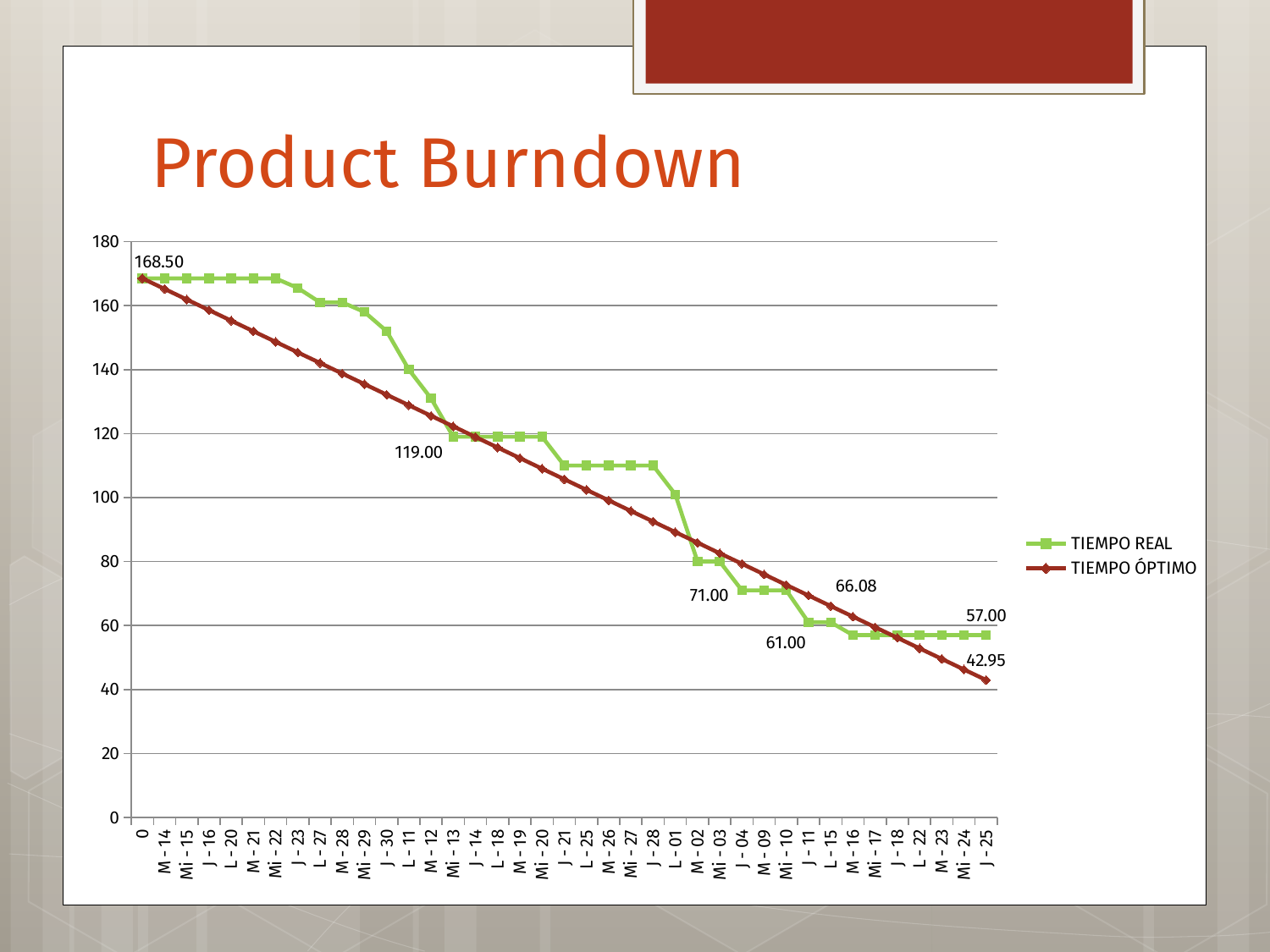

# Product Burndown

### Chart

| Category | TIEMPO REAL | TIEMPO ÓPTIMO |
|---|---|---|
| 0 | 168.5 | 168.5 |
| M - 14 | 168.5 | 165.19607843137248 |
| Mi - 15 | 168.5 | 161.89215686274514 |
| J - 16 | 168.5 | 158.58823529411757 |
| L - 20 | 168.5 | 155.28431372549016 |
| M - 21 | 168.5 | 151.9803921568627 |
| Mi - 22 | 168.5 | 148.6764705882353 |
| J - 23 | 165.5 | 145.37254901960785 |
| L - 27 | 161.0 | 142.06862745098044 |
| M - 28 | 161.0 | 138.76470588235276 |
| Mi - 29 | 158.0 | 135.4607843137254 |
| J - 30 | 152.0 | 132.15686274509795 |
| L - 11 | 140.0 | 128.85294117647058 |
| M - 12 | 131.0 | 125.5490196078431 |
| Mi - 13 | 119.0 | 122.24509803921562 |
| J - 14 | 119.0 | 118.94117647058816 |
| L - 18 | 119.0 | 115.63725490196074 |
| M - 19 | 119.0 | 112.33333333333324 |
| Mi - 20 | 119.0 | 109.02941176470583 |
| J - 21 | 110.0 | 105.72549019607835 |
| L - 25 | 110.0 | 102.42156862745094 |
| M - 26 | 110.0 | 99.11764705882348 |
| Mi - 27 | 110.0 | 95.81372549019606 |
| J - 28 | 110.0 | 92.5098039215686 |
| L - 01 | 101.0 | 89.2058823529411 |
| M - 02 | 80.0 | 85.90196078431377 |
| Mi - 03 | 80.0 | 82.59803921568624 |
| J - 04 | 71.0 | 79.29411764705883 |
| M - 09 | 71.0 | 75.99019607843138 |
| Mi - 10 | 71.0 | 72.68627450980391 |
| J - 11 | 61.0 | 69.38235294117648 |
| L - 15 | 61.0 | 66.07843137254899 |
| M - 16 | 57.0 | 62.7745098039216 |
| Mi - 17 | 57.0 | 59.470588235294144 |
| J - 18 | 57.0 | 56.166666666666664 |
| L - 22 | 57.0 | 52.862745098039255 |
| M - 23 | 57.0 | 49.558823529411775 |
| Mi - 24 | 57.0 | 46.25490196078432 |
| J - 25 | 57.0 | 42.950980392156886 |